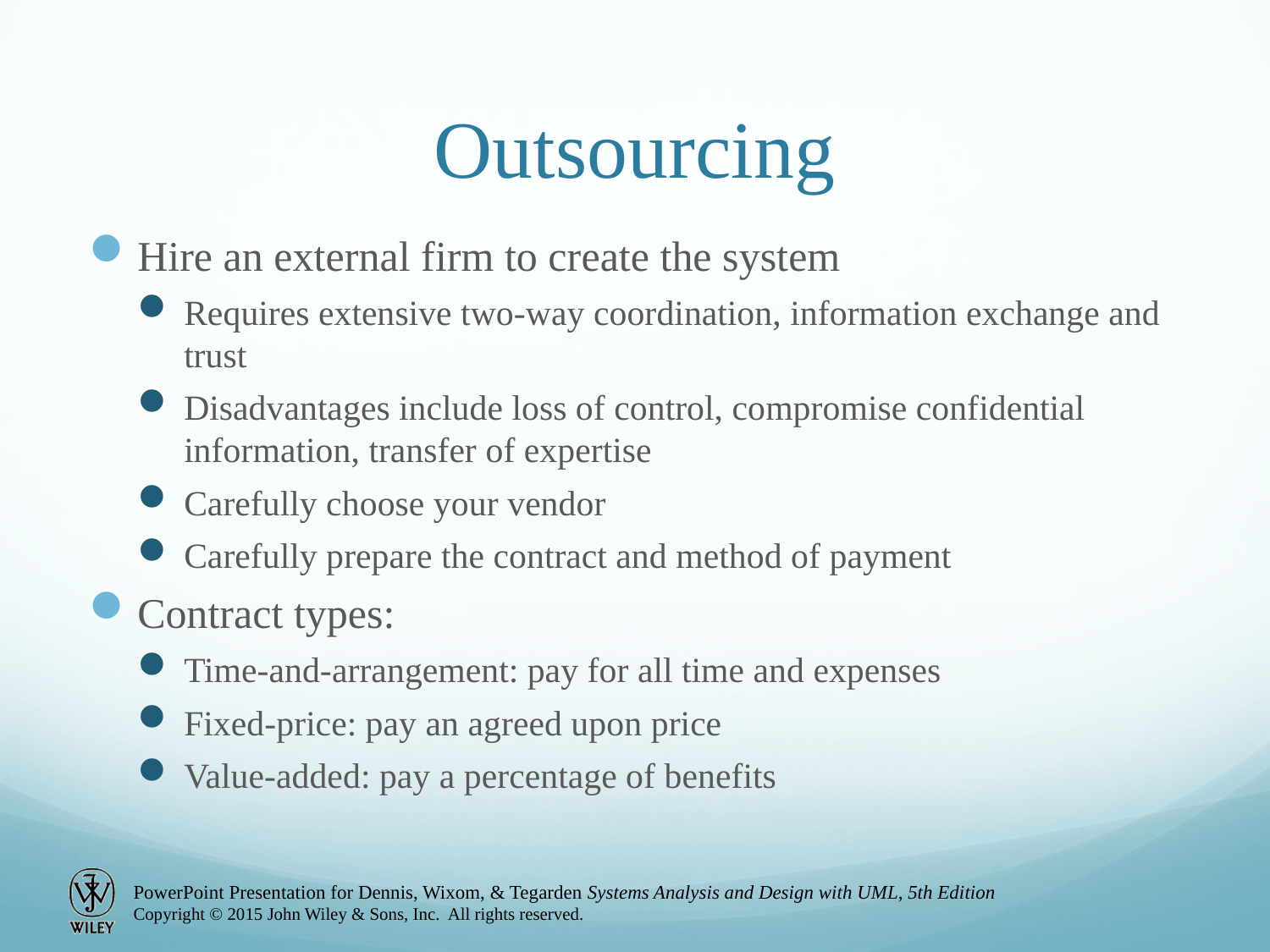

# Outsourcing
Hire an external firm to create the system
Requires extensive two-way coordination, information exchange and trust
Disadvantages include loss of control, compromise confidential information, transfer of expertise
Carefully choose your vendor
Carefully prepare the contract and method of payment
Contract types:
Time-and-arrangement: pay for all time and expenses
Fixed-price: pay an agreed upon price
Value-added: pay a percentage of benefits